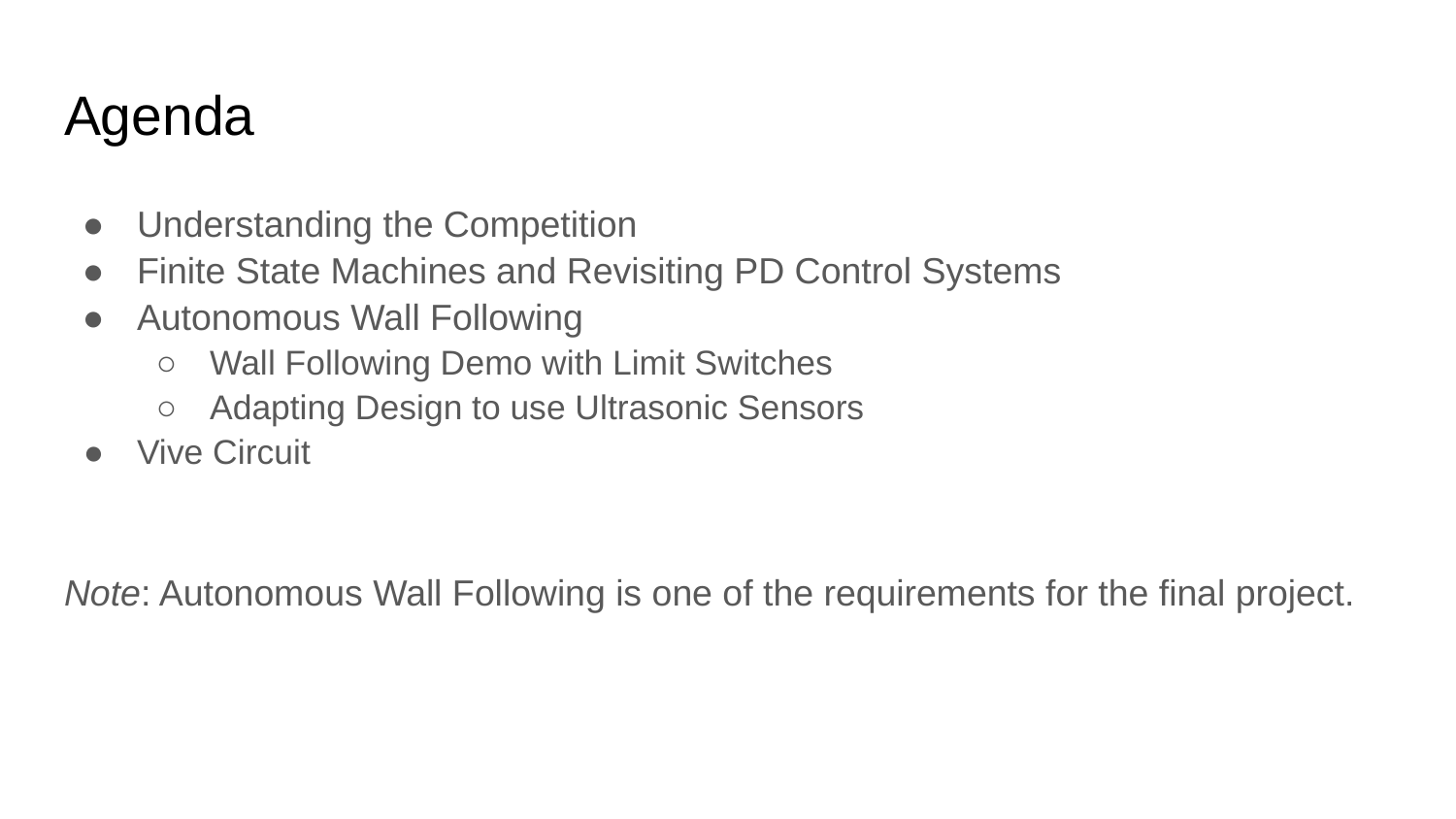

# Agenda
Understanding the Competition
Finite State Machines and Revisiting PD Control Systems
Autonomous Wall Following
Wall Following Demo with Limit Switches
Adapting Design to use Ultrasonic Sensors
Vive Circuit

Note: Autonomous Wall Following is one of the requirements for the final project.